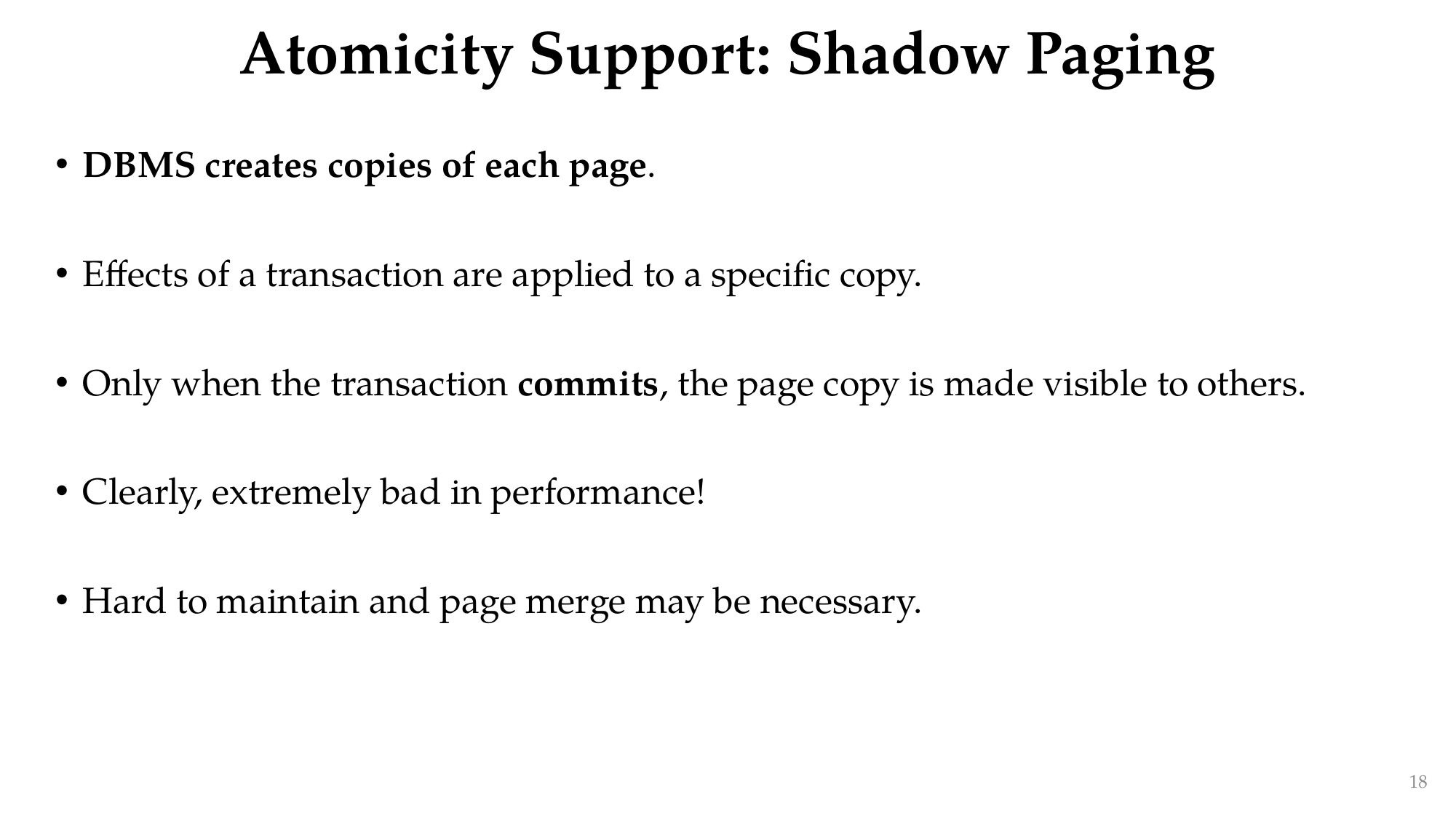

# Atomicity Support: Shadow Paging
DBMS creates copies of each page.

Effects of a transaction are applied to a specific copy.

Only when the transaction commits, the page copy is made visible to others.

Clearly, extremely bad in performance!

Hard to maintain and page merge may be necessary.
18